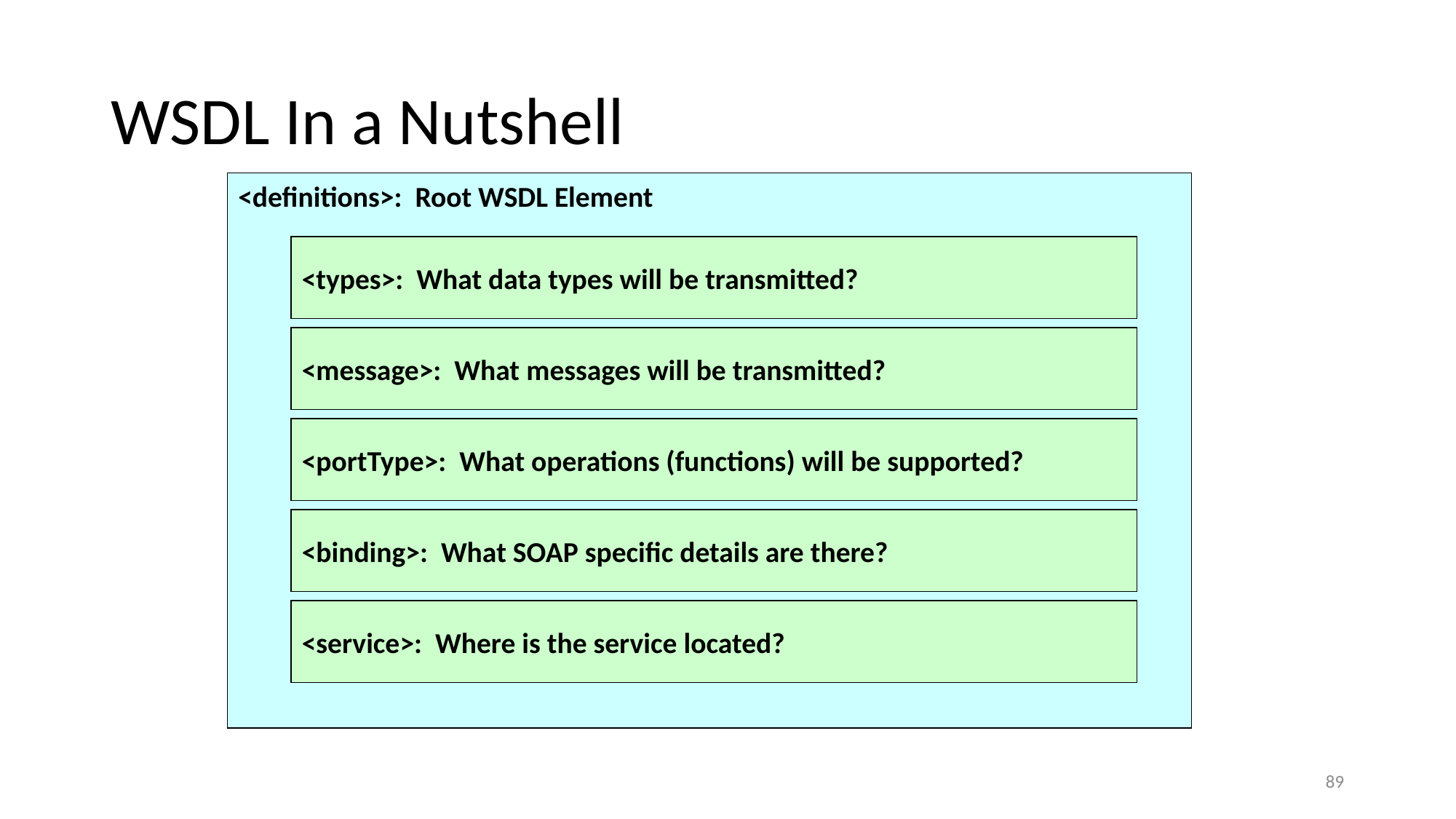

# WSDL In a Nutshell
<definitions>:  Root WSDL Element

<types>:  What data types will be transmitted?
<message>:  What messages will be transmitted?
<portType>:  What operations (functions) will be supported?
<binding>:  What SOAP specific details are there?
<service>:  Where is the service located?
89